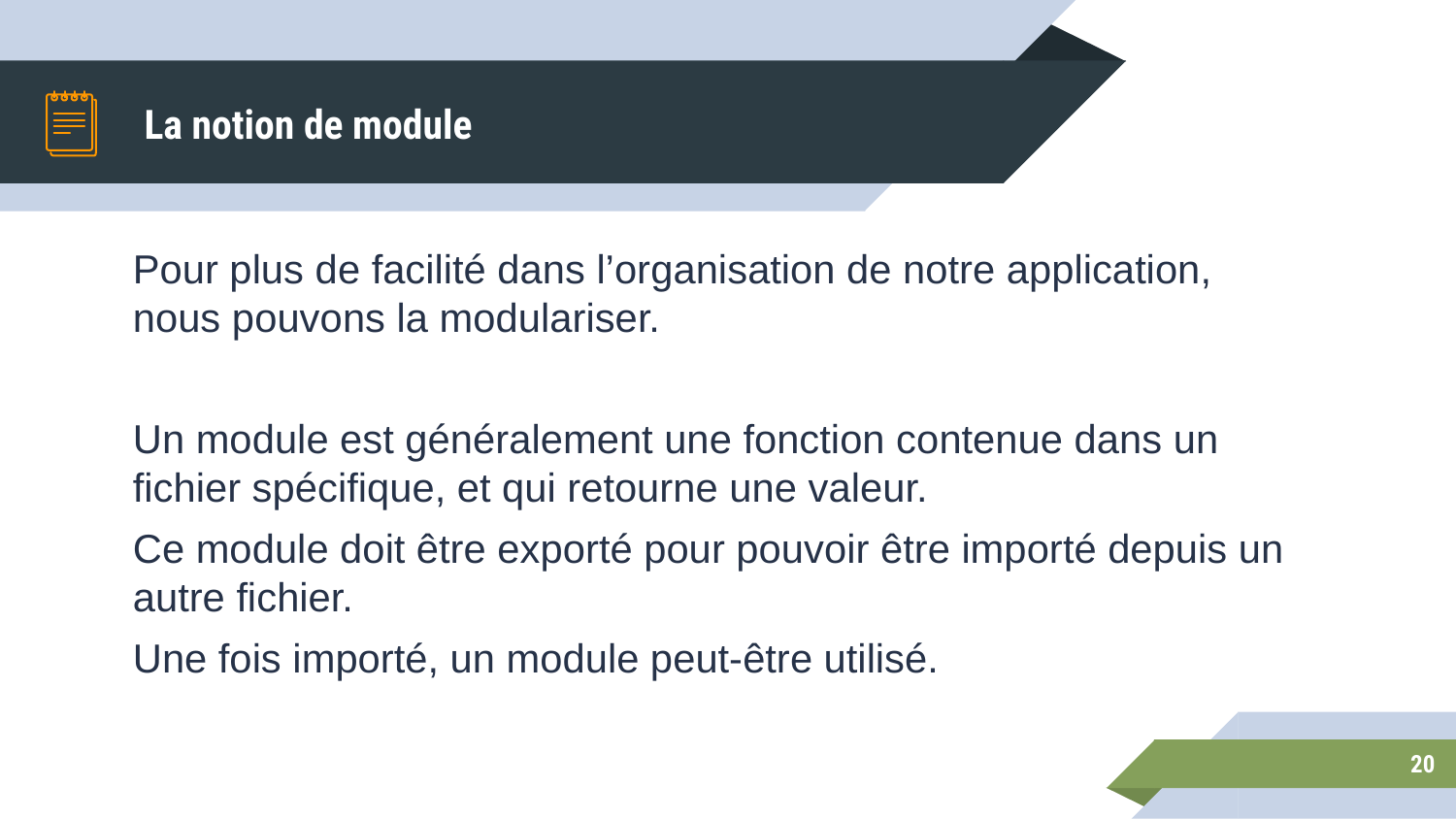

# La notion de module

Pour plus de facilité dans l’organisation de notre application, nous pouvons la modulariser.

Un module est généralement une fonction contenue dans un fichier spécifique, et qui retourne une valeur.
Ce module doit être exporté pour pouvoir être importé depuis un autre fichier.
Une fois importé, un module peut-être utilisé.
20